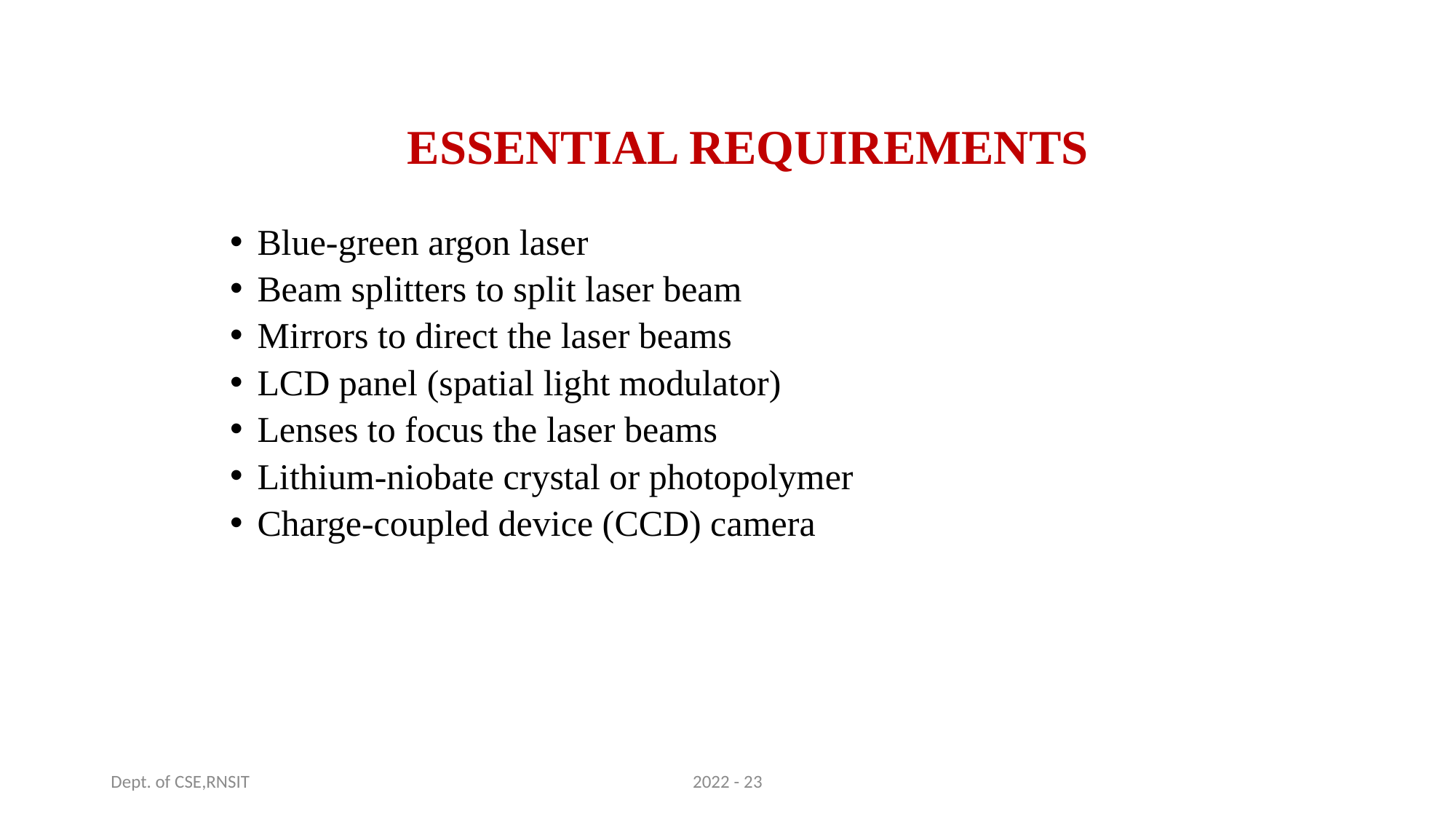

# ESSENTIAL REQUIREMENTS
Blue-green argon laser
Beam splitters to split laser beam
Mirrors to direct the laser beams
LCD panel (spatial light modulator)
Lenses to focus the laser beams
Lithium-niobate crystal or photopolymer
Charge-coupled device (CCD) camera
Dept. of CSE,RNSIT
2022 - 23
9